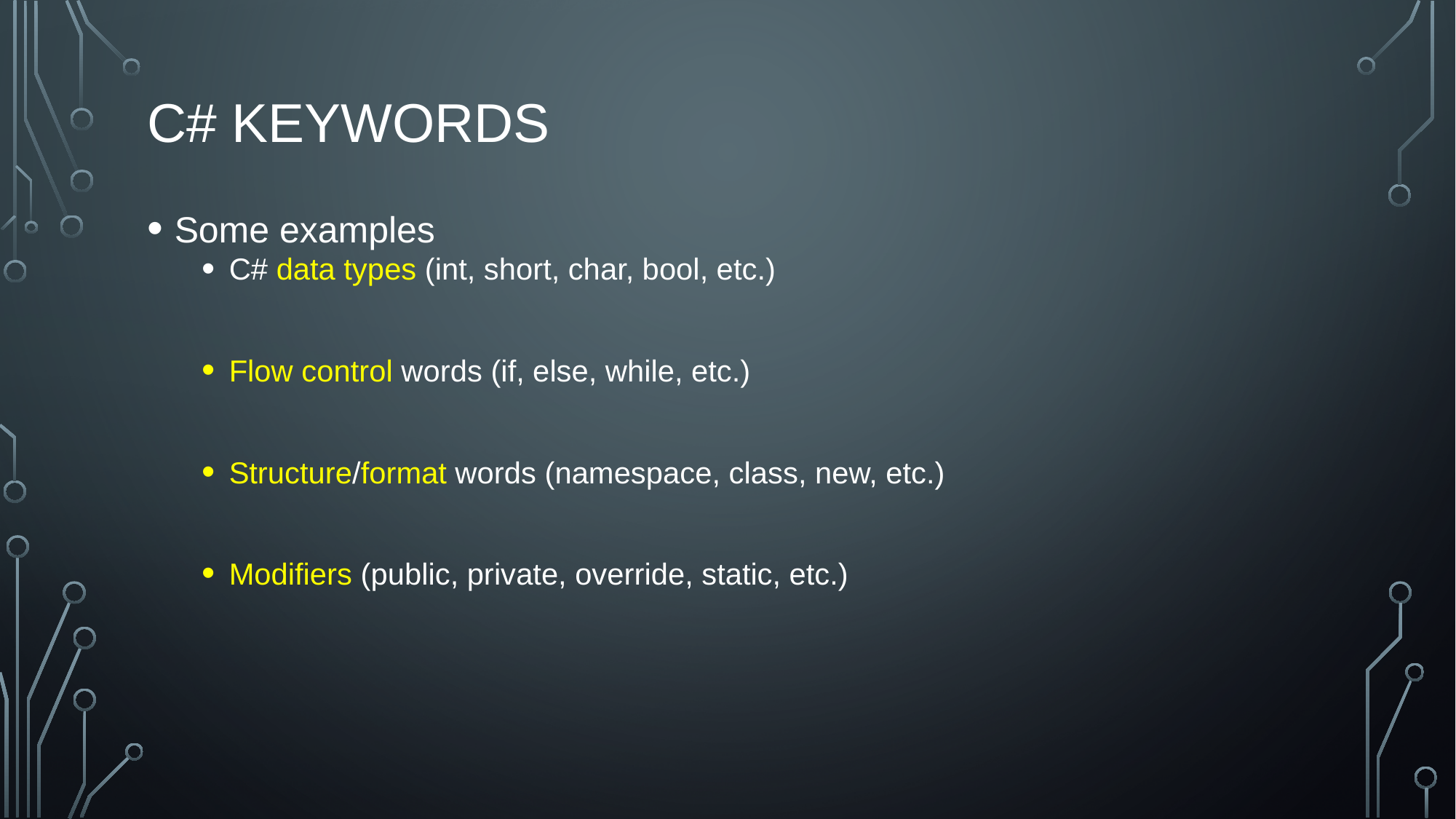

# C# Keywords
Some examples
C# data types (int, short, char, bool, etc.)

Flow control words (if, else, while, etc.)

Structure/format words (namespace, class, new, etc.)

Modifiers (public, private, override, static, etc.)